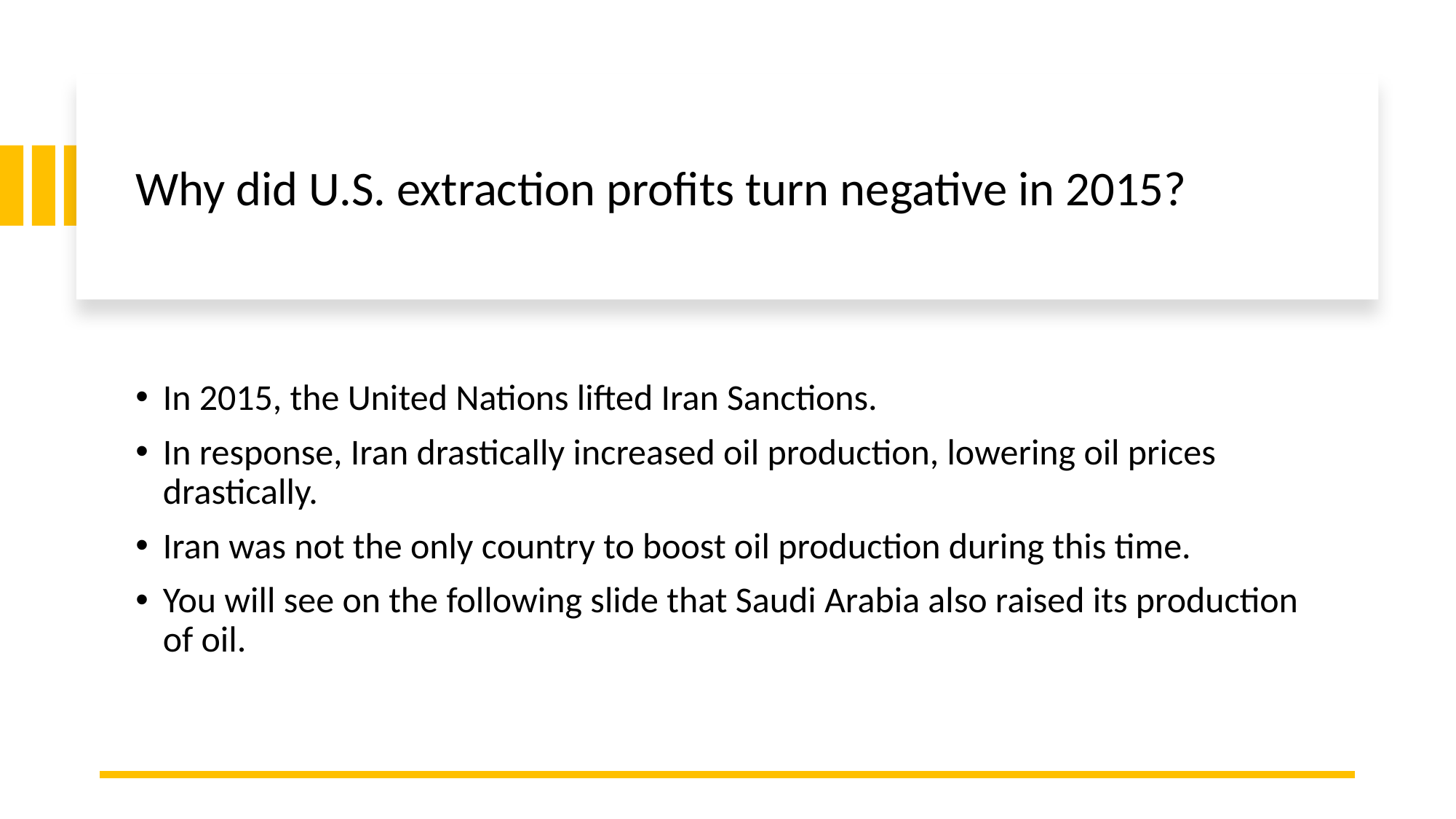

# Why did U.S. extraction profits turn negative in 2015?

In 2015, the United Nations lifted Iran Sanctions.
In response, Iran drastically increased oil production, lowering oil prices drastically.
Iran was not the only country to boost oil production during this time.
You will see on the following slide that Saudi Arabia also raised its production of oil.